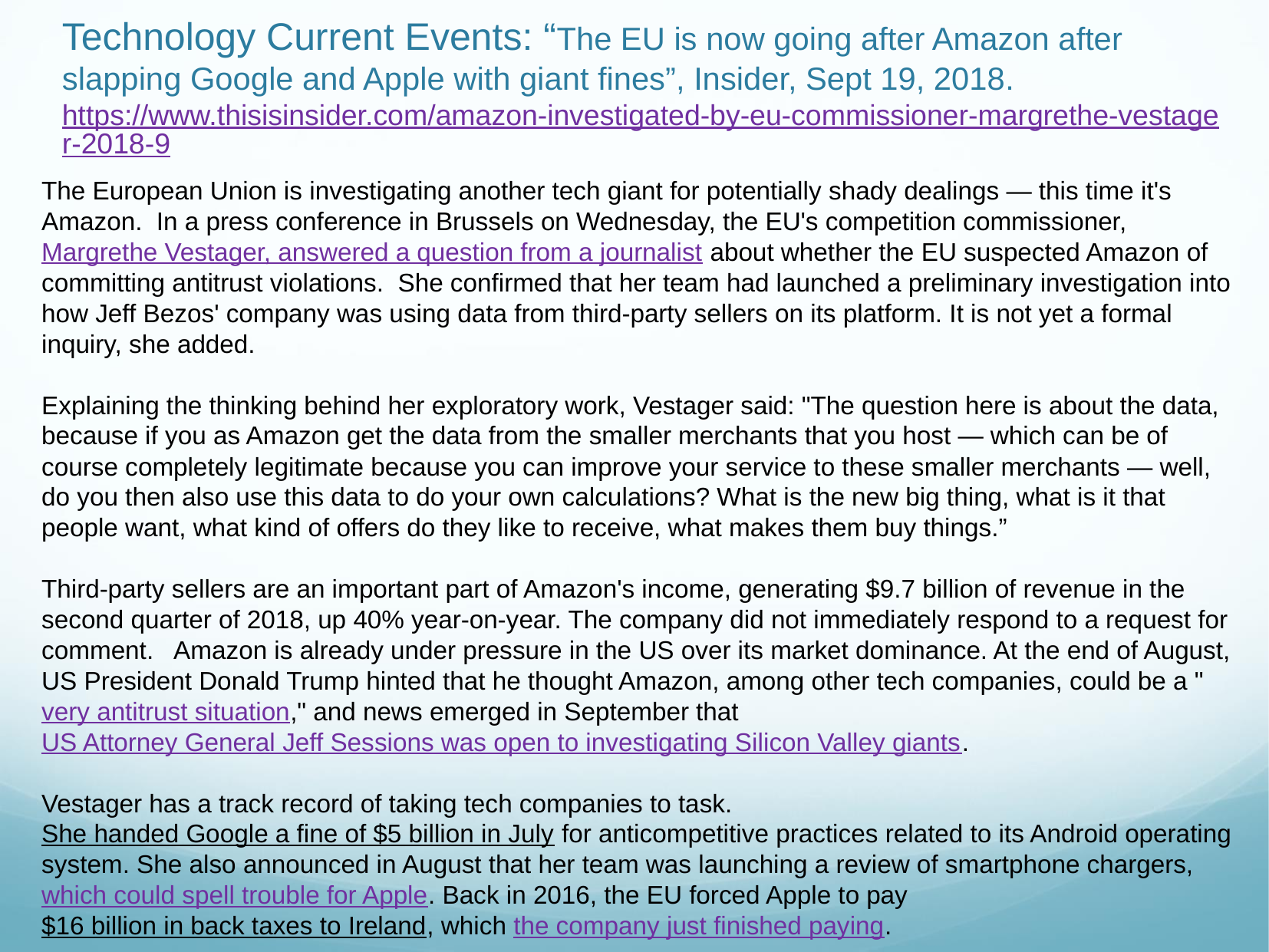

# Technology Current Events: “The EU is now going after Amazon after slapping Google and Apple with giant fines”, Insider, Sept 19, 2018. https://www.thisisinsider.com/amazon-investigated-by-eu-commissioner-margrethe-vestager-2018-9
The European Union is investigating another tech giant for potentially shady dealings — this time it's Amazon.  In a press conference in Brussels on Wednesday, the EU's competition commissioner, Margrethe Vestager, answered a question from a journalist about whether the EU suspected Amazon of committing antitrust violations.  She confirmed that her team had launched a preliminary investigation into how Jeff Bezos' company was using data from third-party sellers on its platform. It is not yet a formal inquiry, she added.

Explaining the thinking behind her exploratory work, Vestager said: "The question here is about the data, because if you as Amazon get the data from the smaller merchants that you host — which can be of course completely legitimate because you can improve your service to these smaller merchants — well, do you then also use this data to do your own calculations? What is the new big thing, what is it that people want, what kind of offers do they like to receive, what makes them buy things.”

Third-party sellers are an important part of Amazon's income, generating $9.7 billion of revenue in the second quarter of 2018, up 40% year-on-year. The company did not immediately respond to a request for comment.   Amazon is already under pressure in the US over its market dominance. At the end of August, US President Donald Trump hinted that he thought Amazon, among other tech companies, could be a "very antitrust situation," and news emerged in September that US Attorney General Jeff Sessions was open to investigating Silicon Valley giants.

Vestager has a track record of taking tech companies to task. She handed Google a fine of $5 billion in July for anticompetitive practices related to its Android operating system. She also announced in August that her team was launching a review of smartphone chargers, which could spell trouble for Apple. Back in 2016, the EU forced Apple to pay $16 billion in back taxes to Ireland, which the company just finished paying.